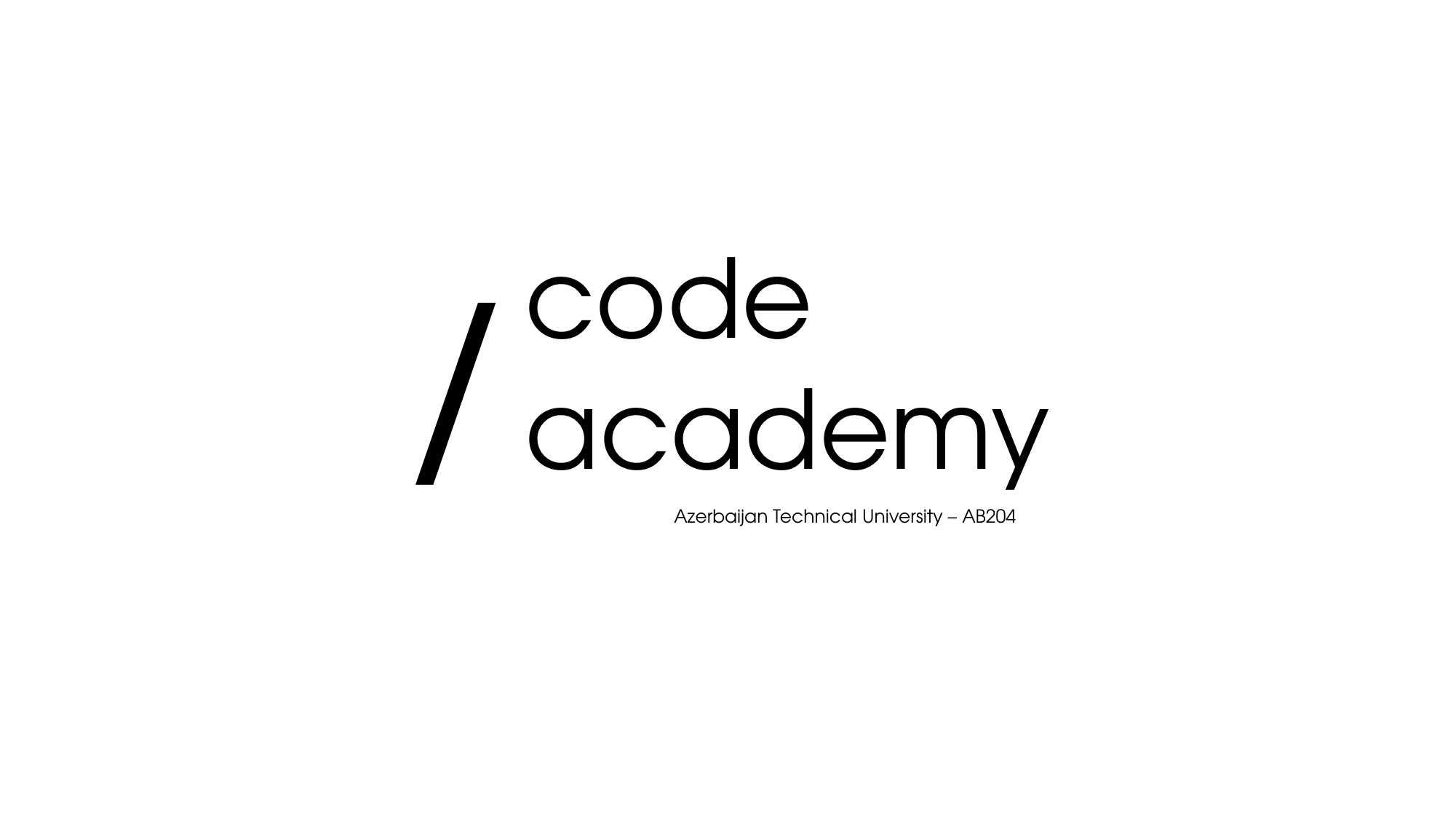

/
code
academy
Azerbaijan Technical University – AB204